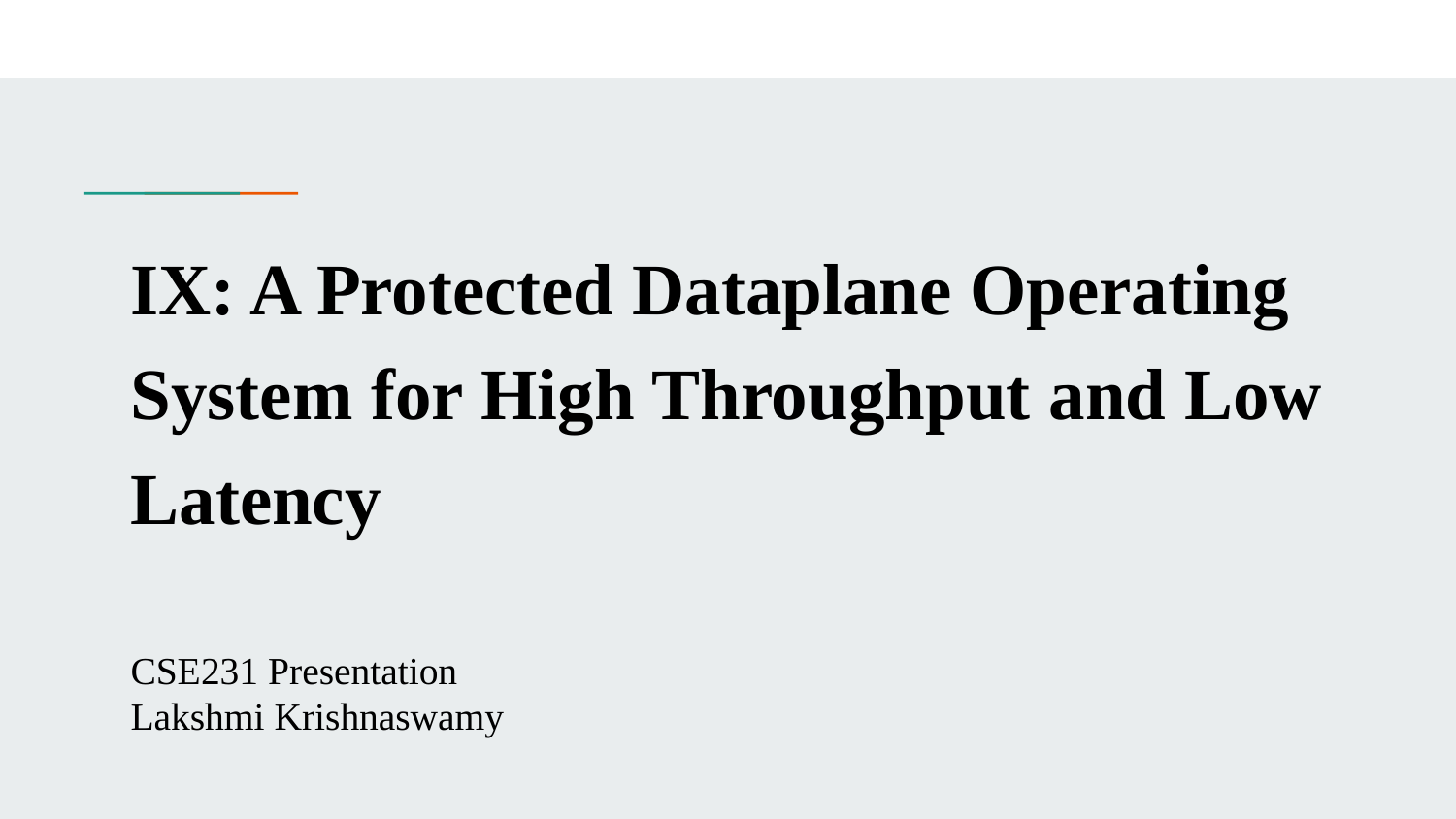

# IX: A Protected Dataplane Operating System for High Throughput and Low Latency

CSE231 Presentation
Lakshmi Krishnaswamy